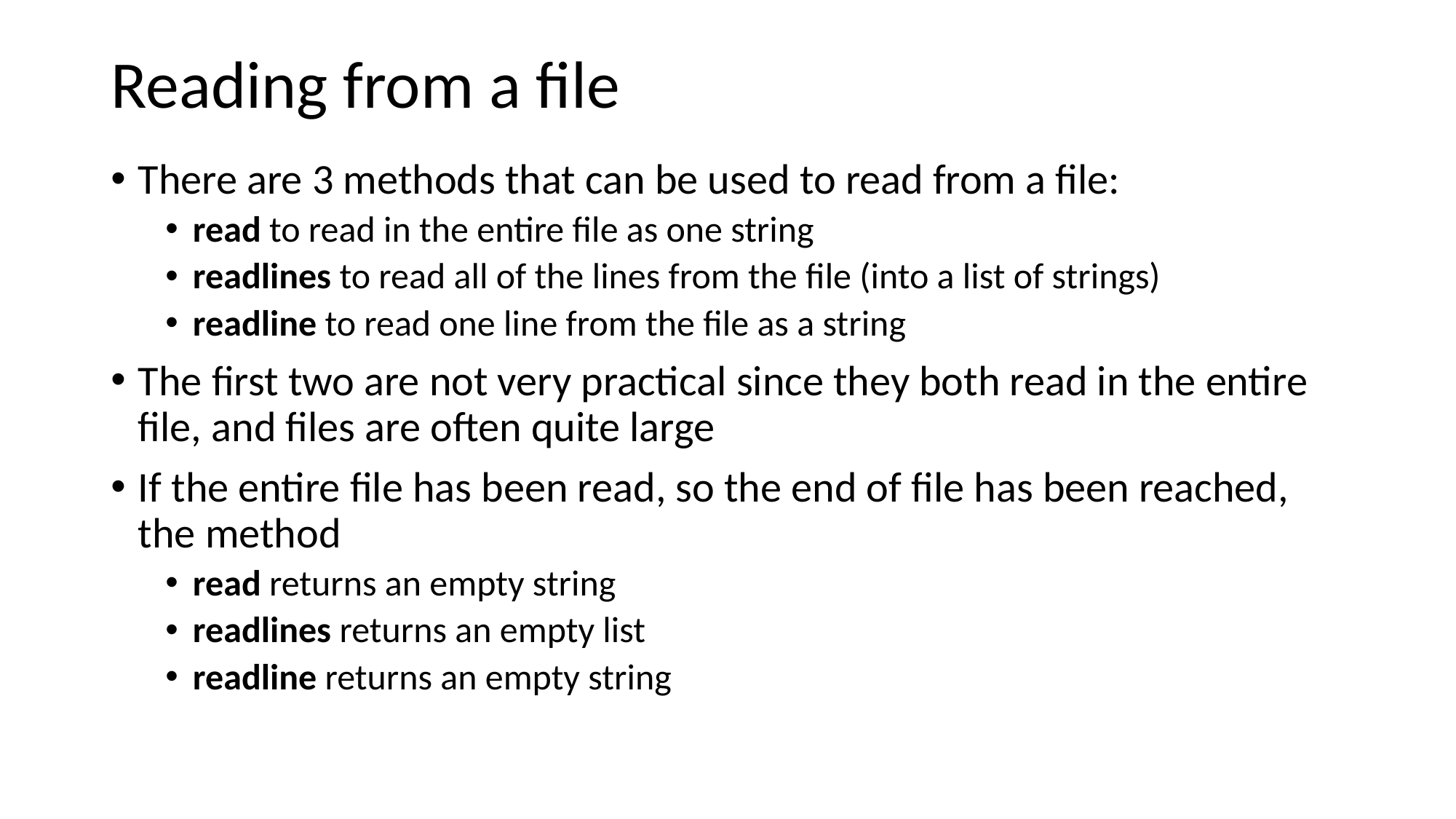

# Reading from a file
There are 3 methods that can be used to read from a file:
read to read in the entire file as one string
readlines to read all of the lines from the file (into a list of strings)
readline to read one line from the file as a string
The first two are not very practical since they both read in the entire file, and files are often quite large
If the entire file has been read, so the end of file has been reached, the method
read returns an empty string
readlines returns an empty list
readline returns an empty string